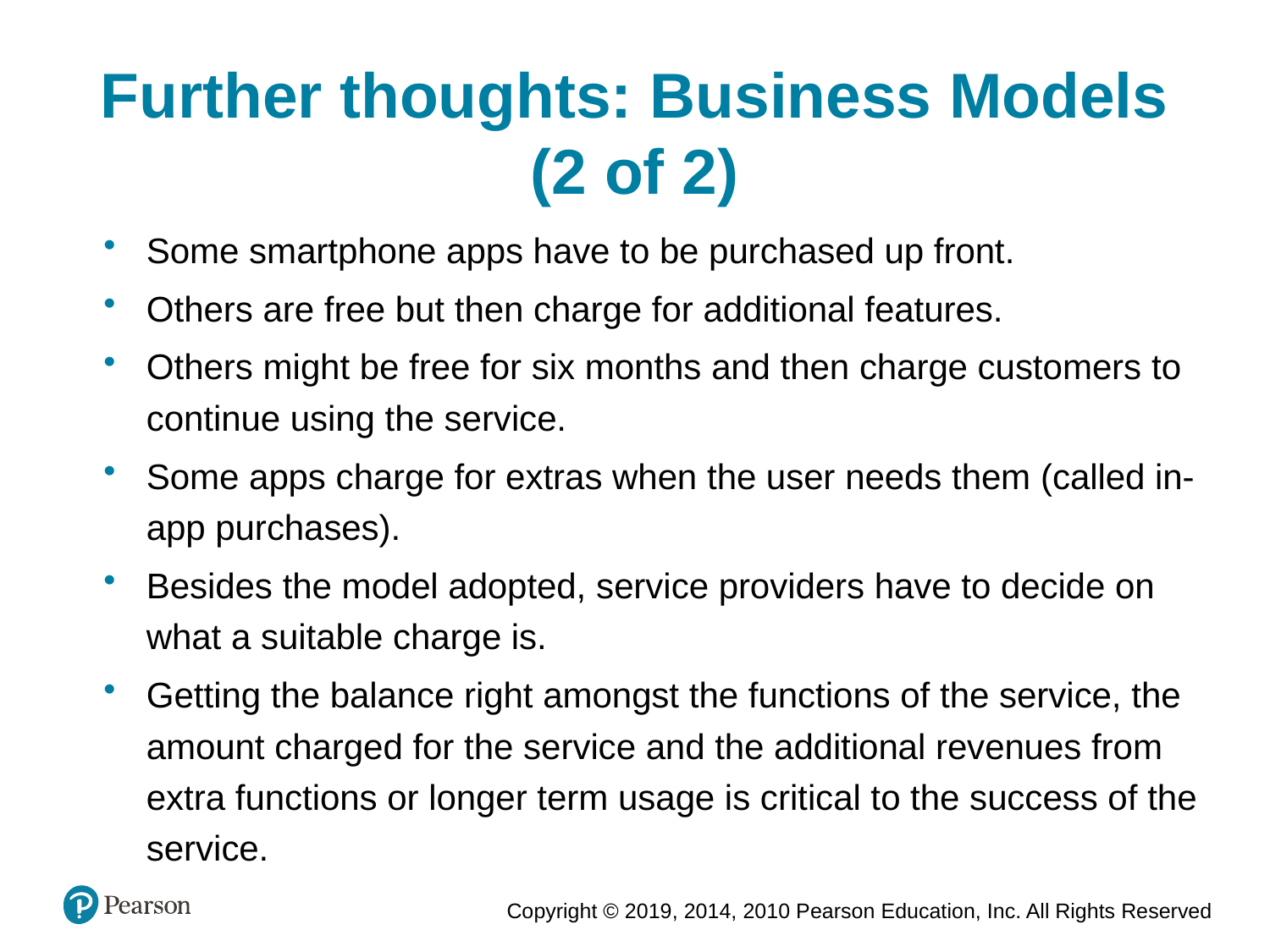

Further thoughts: Business Models (2 of 2)
Some smartphone apps have to be purchased up front.
Others are free but then charge for additional features.
Others might be free for six months and then charge customers to continue using the service.
Some apps charge for extras when the user needs them (called in-app purchases).
Besides the model adopted, service providers have to decide on what a suitable charge is.
Getting the balance right amongst the functions of the service, the amount charged for the service and the additional revenues from extra functions or longer term usage is critical to the success of the service.